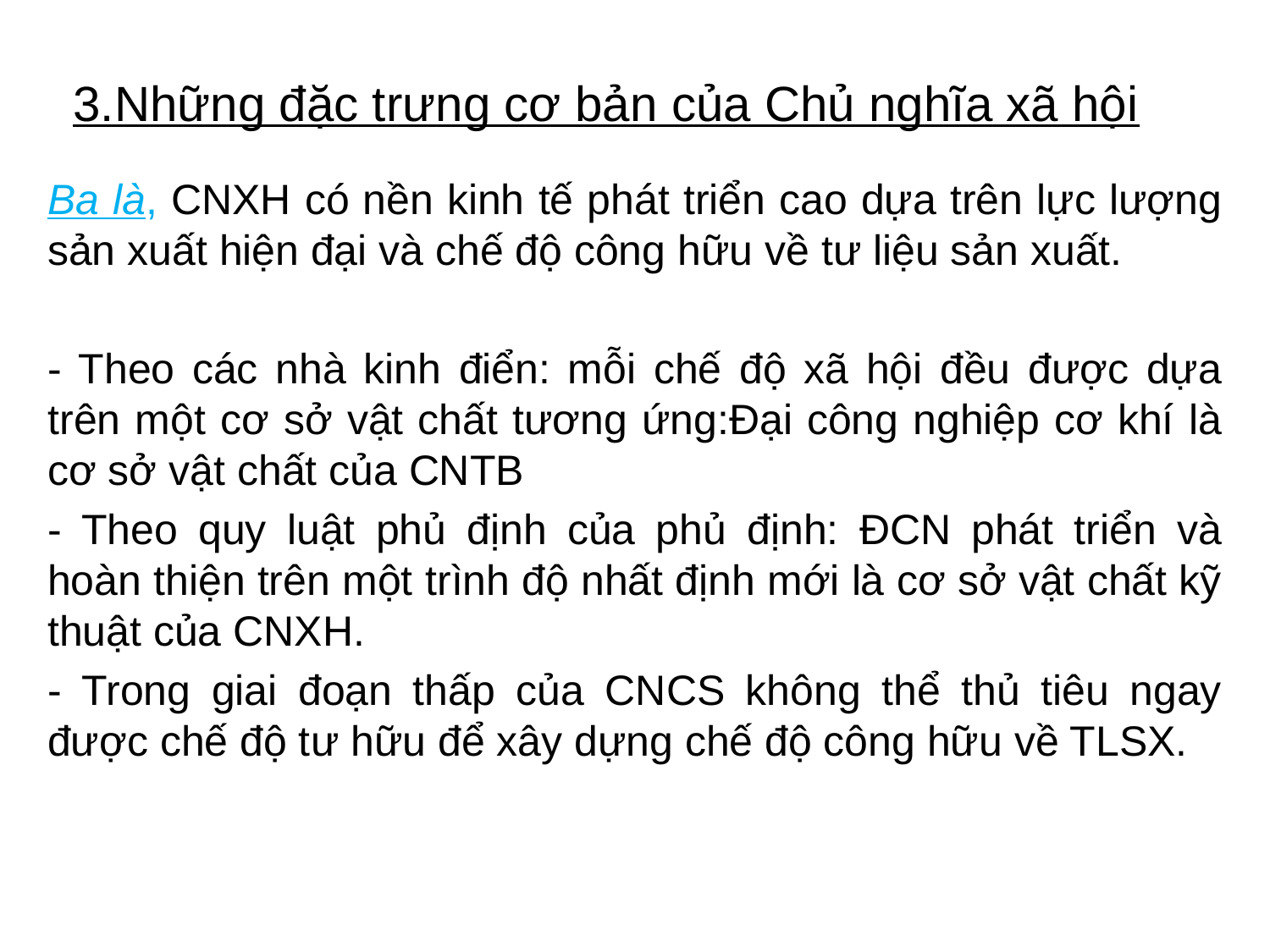

# 3.Những đặc trưng cơ bản của Chủ nghĩa xã hội
Ba là, CNXH có nền kinh tế phát triển cao dựa trên lực lượng sản xuất hiện đại và chế độ công hữu về tư liệu sản xuất.

- Theo các nhà kinh điển: mỗi chế độ xã hội đều được dựa trên một cơ sở vật chất tương ứng:Đại công nghiệp cơ khí là cơ sở vật chất của CNTB
- Theo quy luật phủ định của phủ định: ĐCN phát triển và hoàn thiện trên một trình độ nhất định mới là cơ sở vật chất kỹ thuật của CNXH.
- Trong giai đoạn thấp của CNCS không thể thủ tiêu ngay được chế độ tư hữu để xây dựng chế độ công hữu về TLSX.